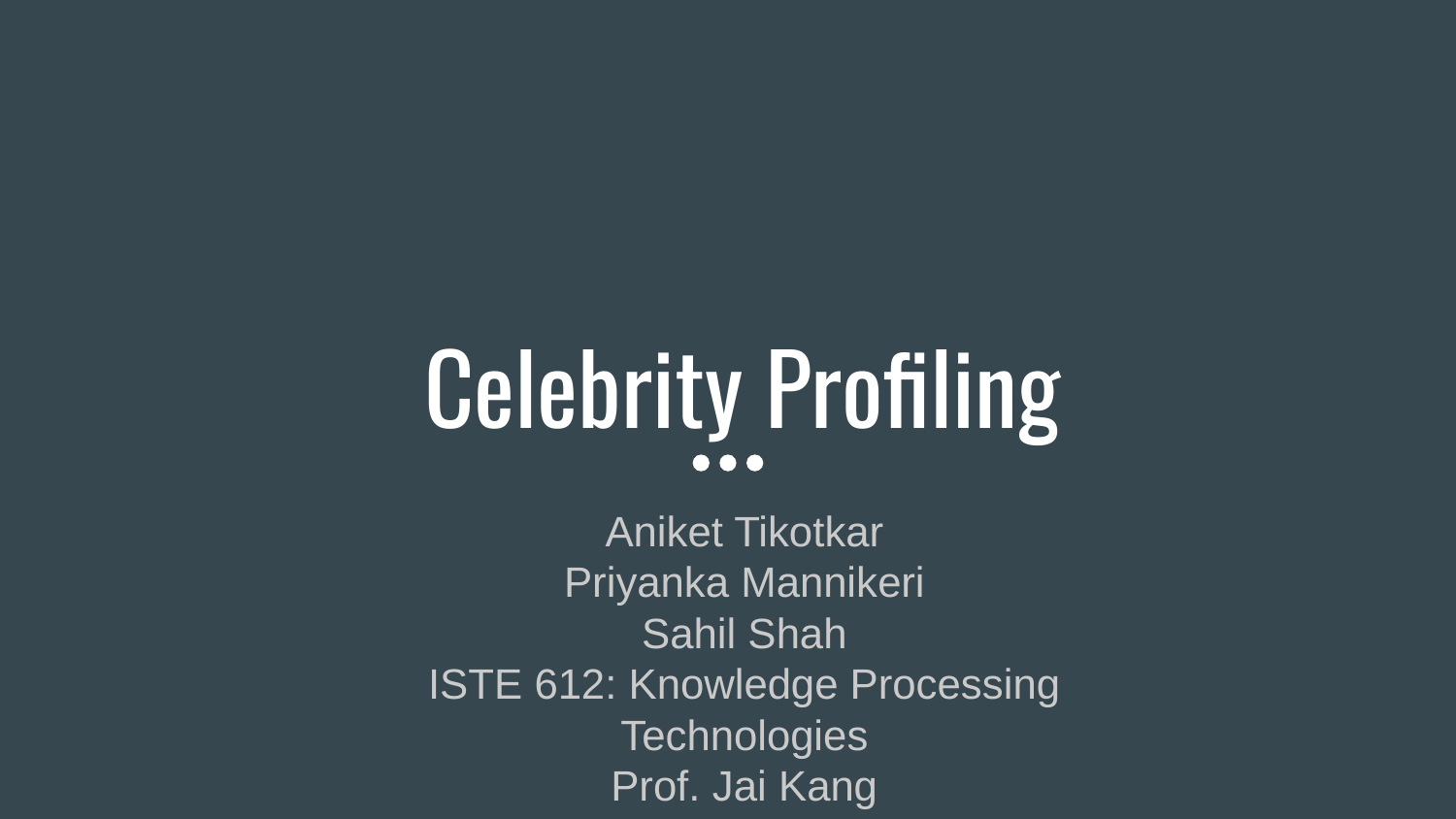

# Celebrity Profiling
Aniket Tikotkar
Priyanka Mannikeri
Sahil Shah
ISTE 612: Knowledge Processing Technologies
Prof. Jai Kang